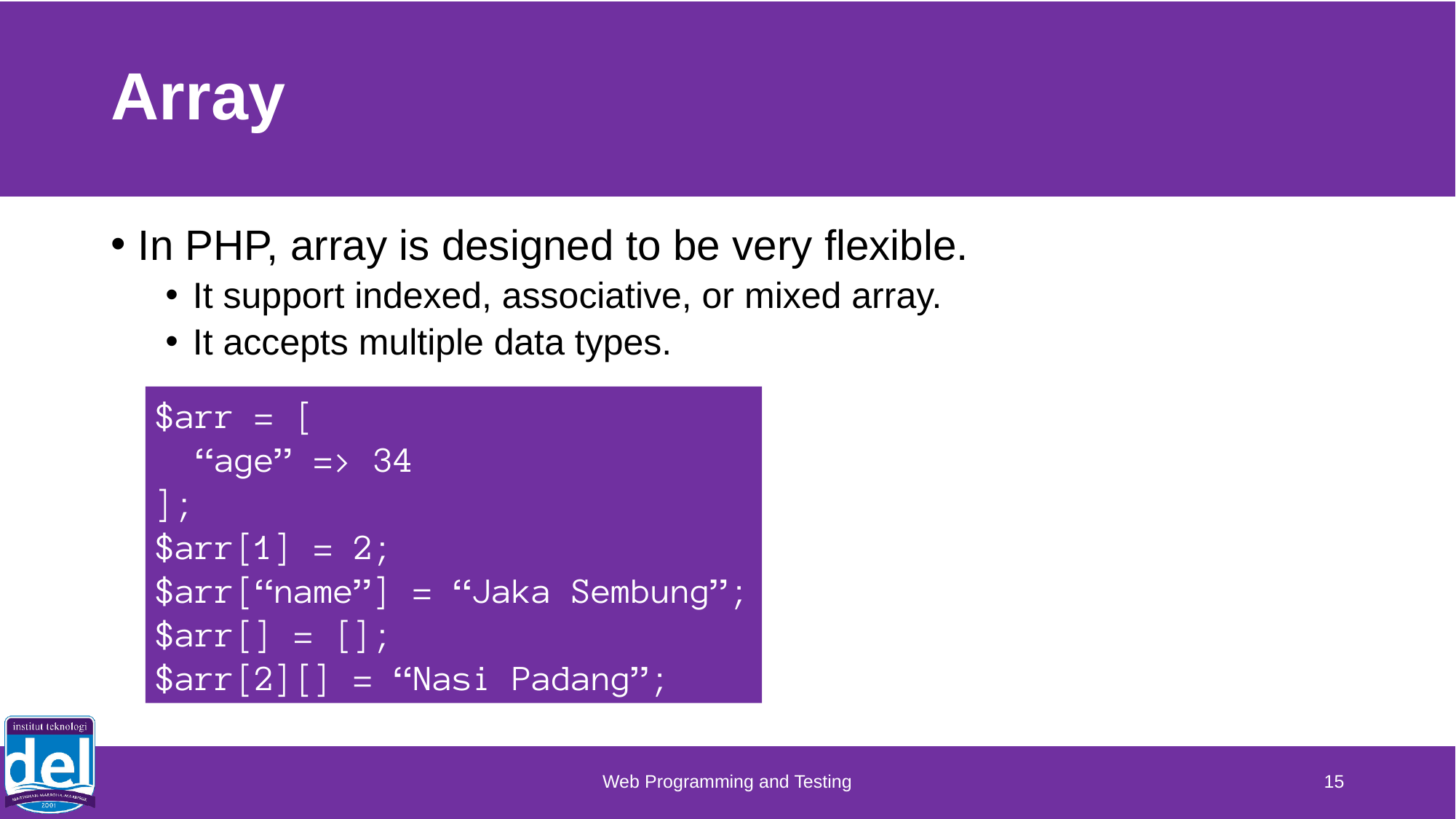

# Array
In PHP, array is designed to be very flexible.
It support indexed, associative, or mixed array.
It accepts multiple data types.
$arr = [
  “age” => 34
];
$arr[1] = 2;
$arr[“name”] = “Jaka Sembung”;
$arr[] = [];
$arr[2][] = “Nasi Padang”;
Web Programming and Testing
15